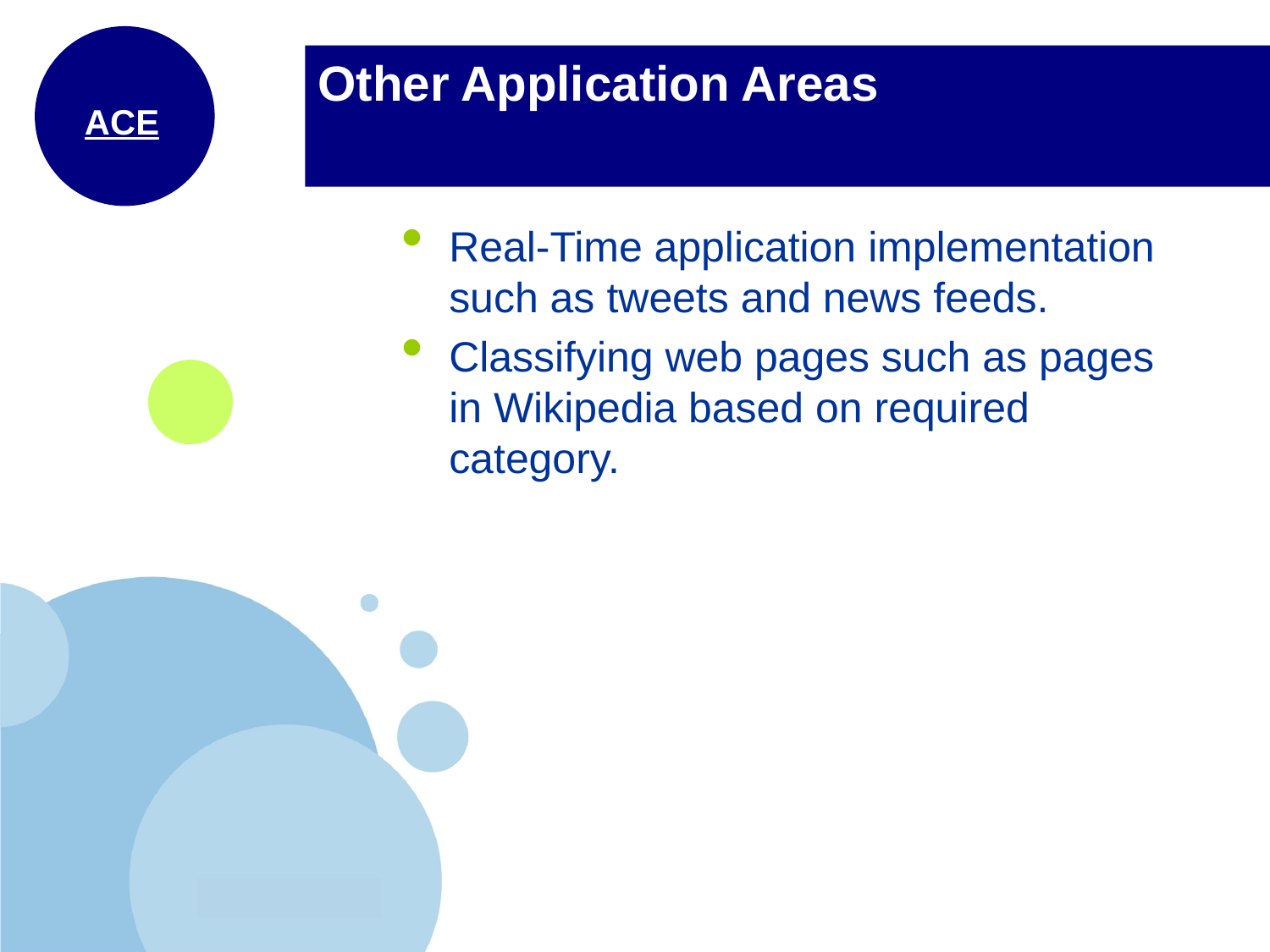

# Other Application Areas
ACE
Real-Time application implementation such as tweets and news feeds.
Classifying web pages such as pages in Wikipedia based on required category.